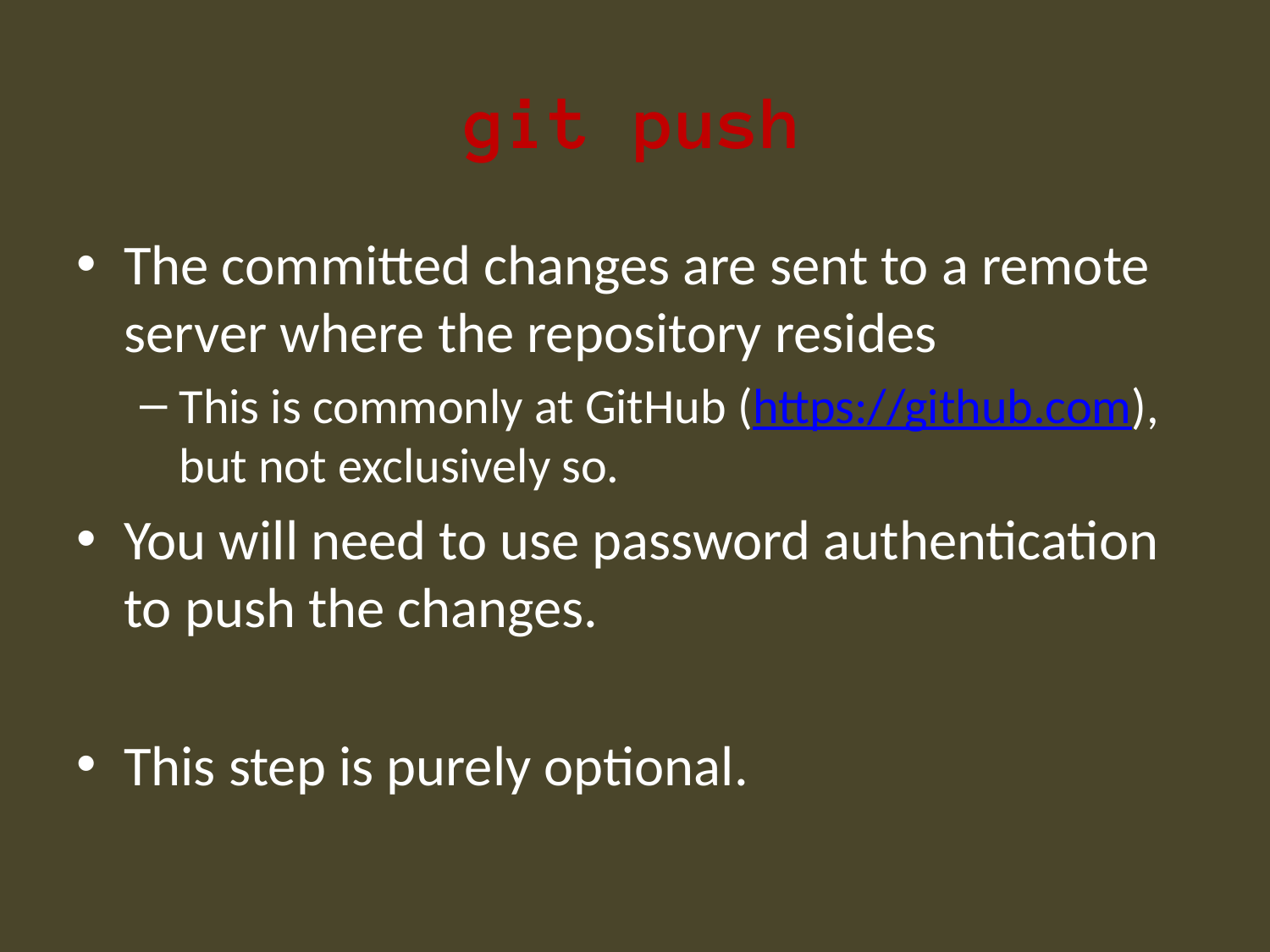

# git push
The committed changes are sent to a remote server where the repository resides
This is commonly at GitHub (https://github.com), but not exclusively so.
You will need to use password authentication to push the changes.

This step is purely optional.